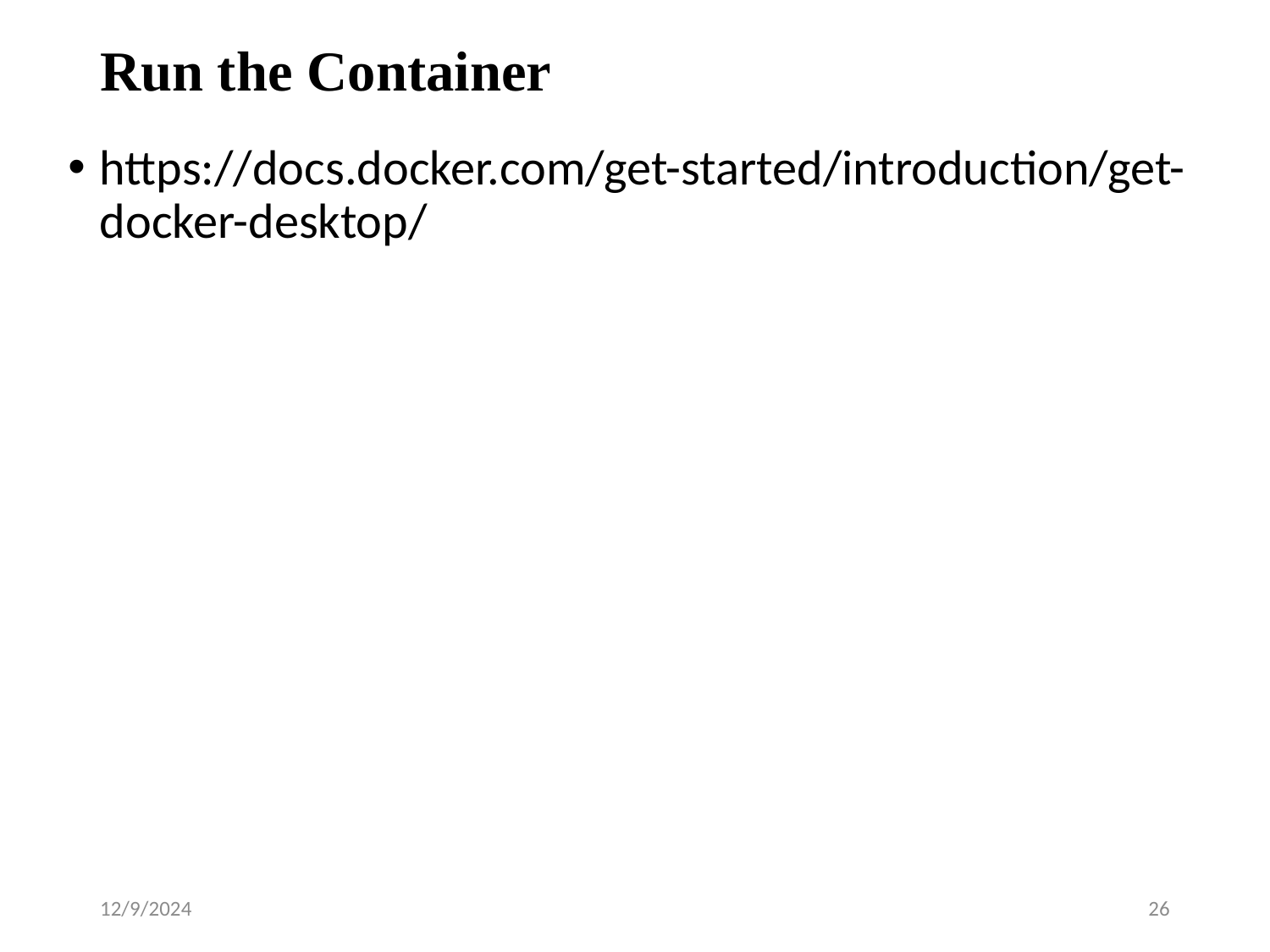

# Run the Container
https://docs.docker.com/get-started/introduction/get-docker-desktop/
12/9/2024
26